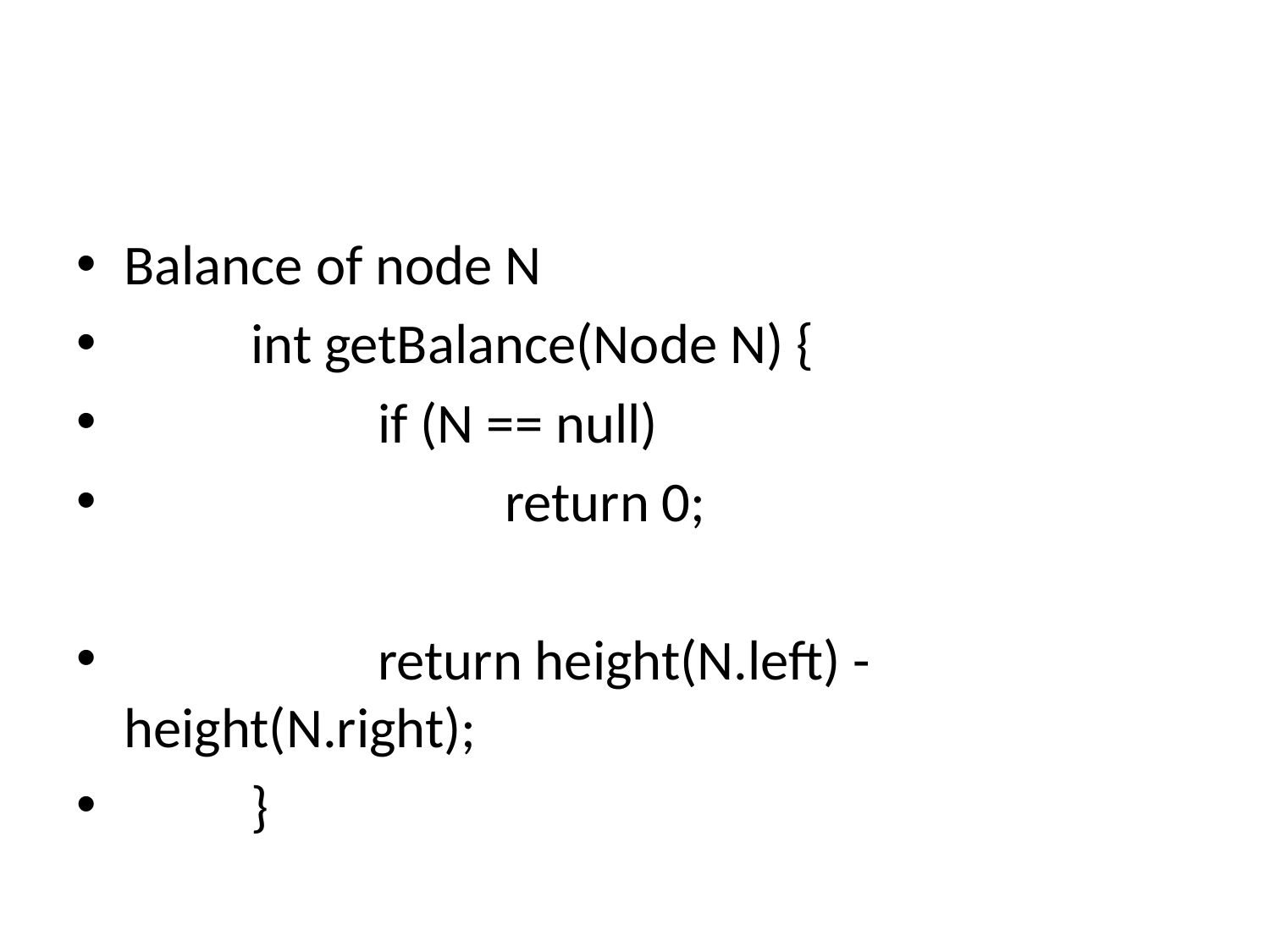

Balance of node N
	int getBalance(Node N) {
		if (N == null)
			return 0;

		return height(N.left) - height(N.right);
	}